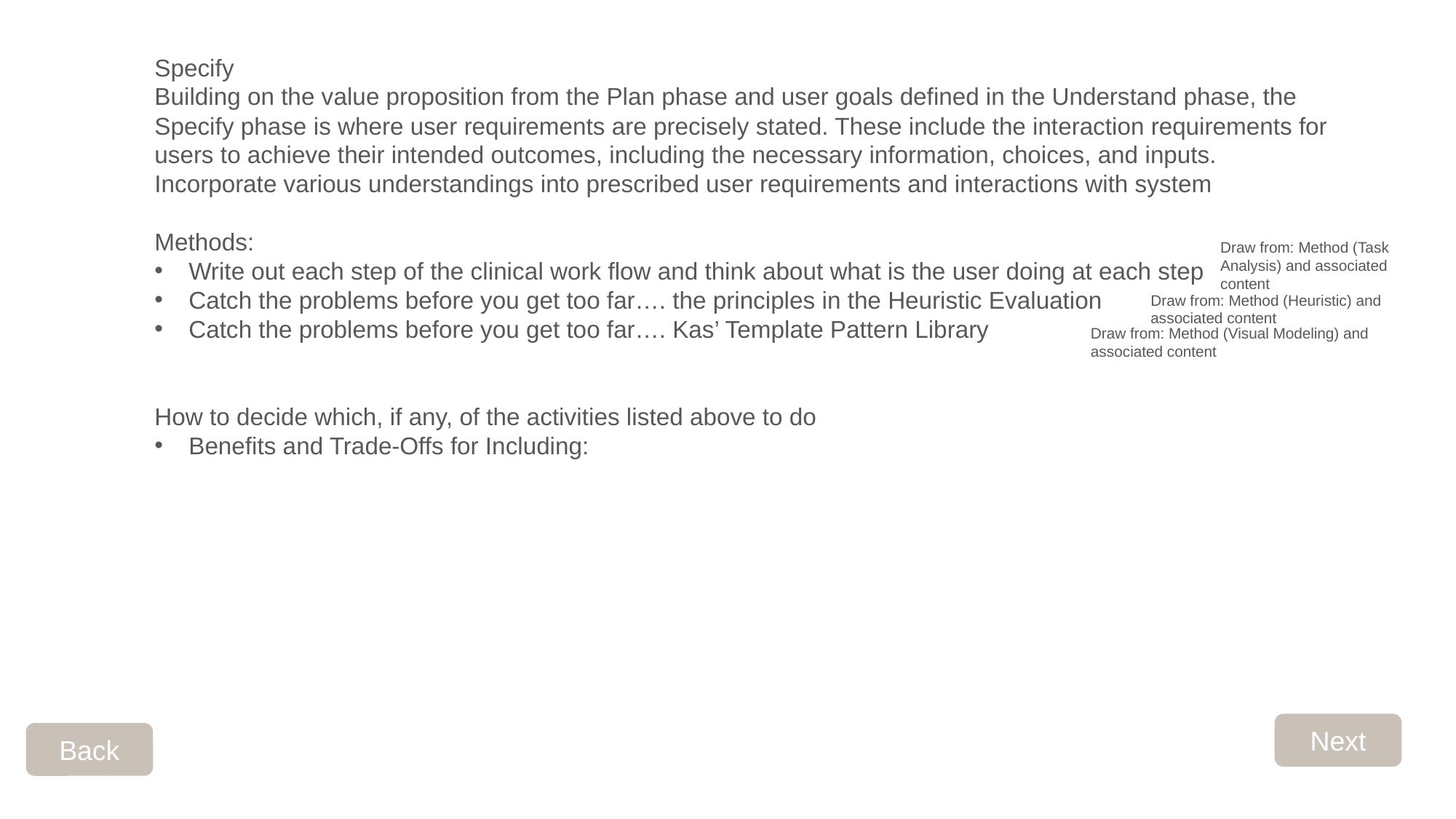

Specify
Building on the value proposition from the Plan phase and user goals defined in the Understand phase, the Specify phase is where user requirements are precisely stated. These include the interaction requirements for users to achieve their intended outcomes, including the necessary information, choices, and inputs.
Incorporate various understandings into prescribed user requirements and interactions with system

Methods:
Write out each step of the clinical work flow and think about what is the user doing at each step
Catch the problems before you get too far…. the principles in the Heuristic Evaluation
Catch the problems before you get too far…. Kas’ Template Pattern Library

How to decide which, if any, of the activities listed above to do
Benefits and Trade-Offs for Including:

Draw from: Method (Task Analysis) and associated content
Draw from: Method (Heuristic) and associated content
Draw from: Method (Visual Modeling) and associated content
Next
Back